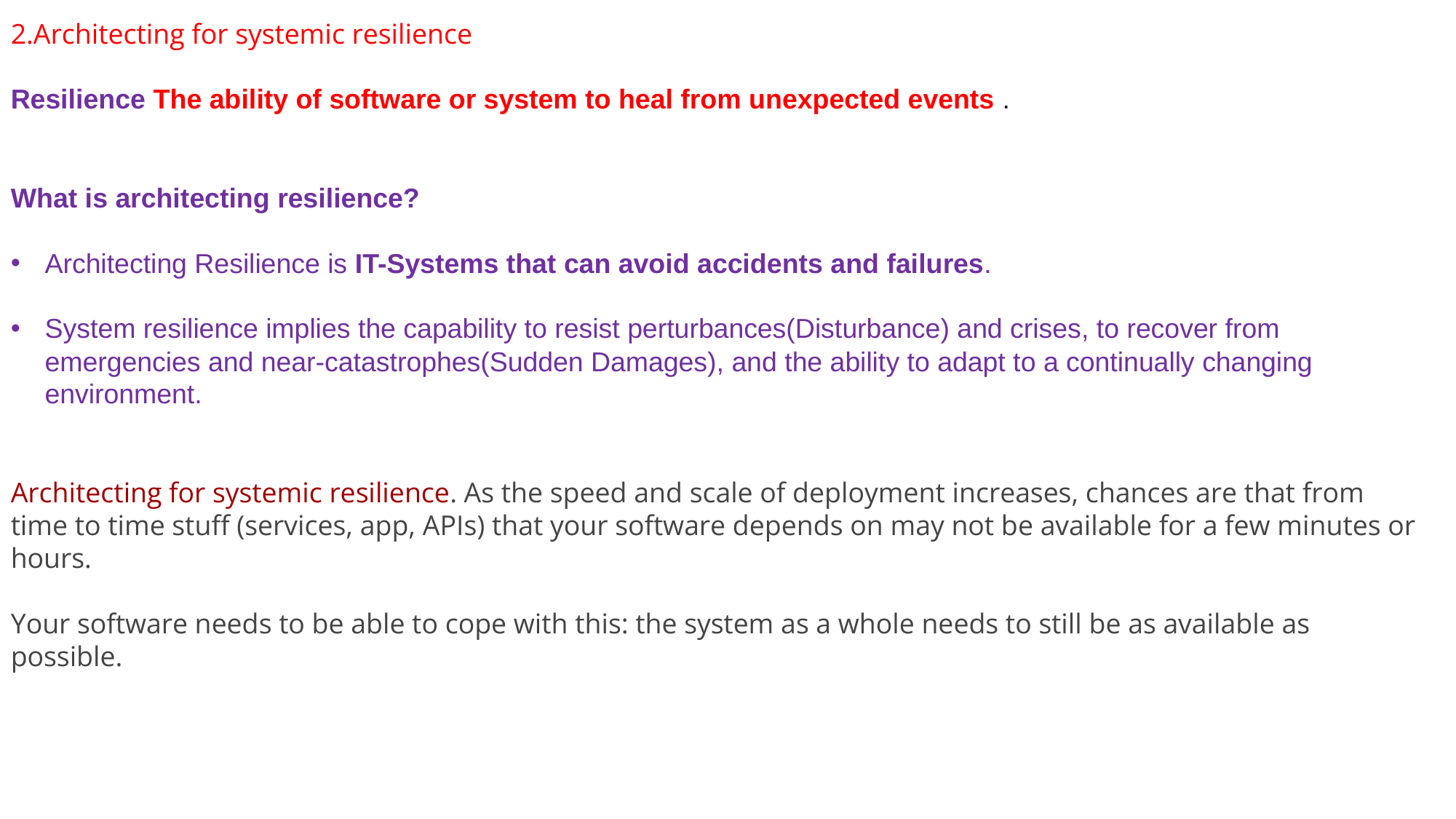

2.Architecting for systemic resilience

Resilience The ability of software or system to heal from unexpected events .

What is architecting resilience?

Architecting Resilience is IT-Systems that can avoid accidents and failures.

System resilience implies the capability to resist perturbances(Disturbance) and crises, to recover from emergencies and near-catastrophes(Sudden Damages), and the ability to adapt to a continually changing environment.

Architecting for systemic resilience. As the speed and scale of deployment increases, chances are that from time to time stuff (services, app, APIs) that your software depends on may not be available for a few minutes or hours.

Your software needs to be able to cope with this: the system as a whole needs to still be as available as possible.